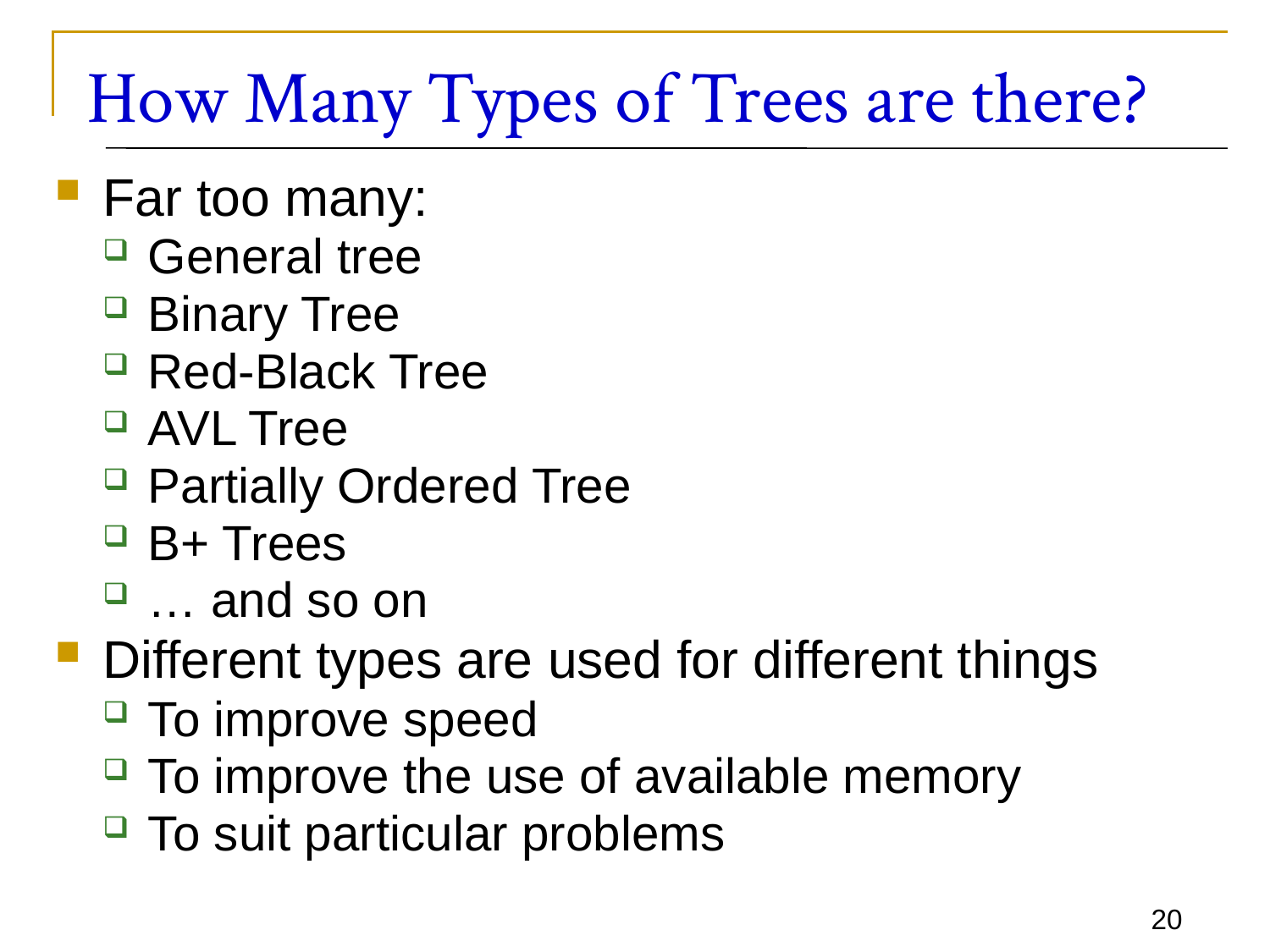

# How Many Types of Trees are there?
Far too many:
General tree
Binary Tree
Red-Black Tree
AVL Tree
Partially Ordered Tree
B+ Trees
… and so on
Different types are used for different things
To improve speed
To improve the use of available memory
To suit particular problems